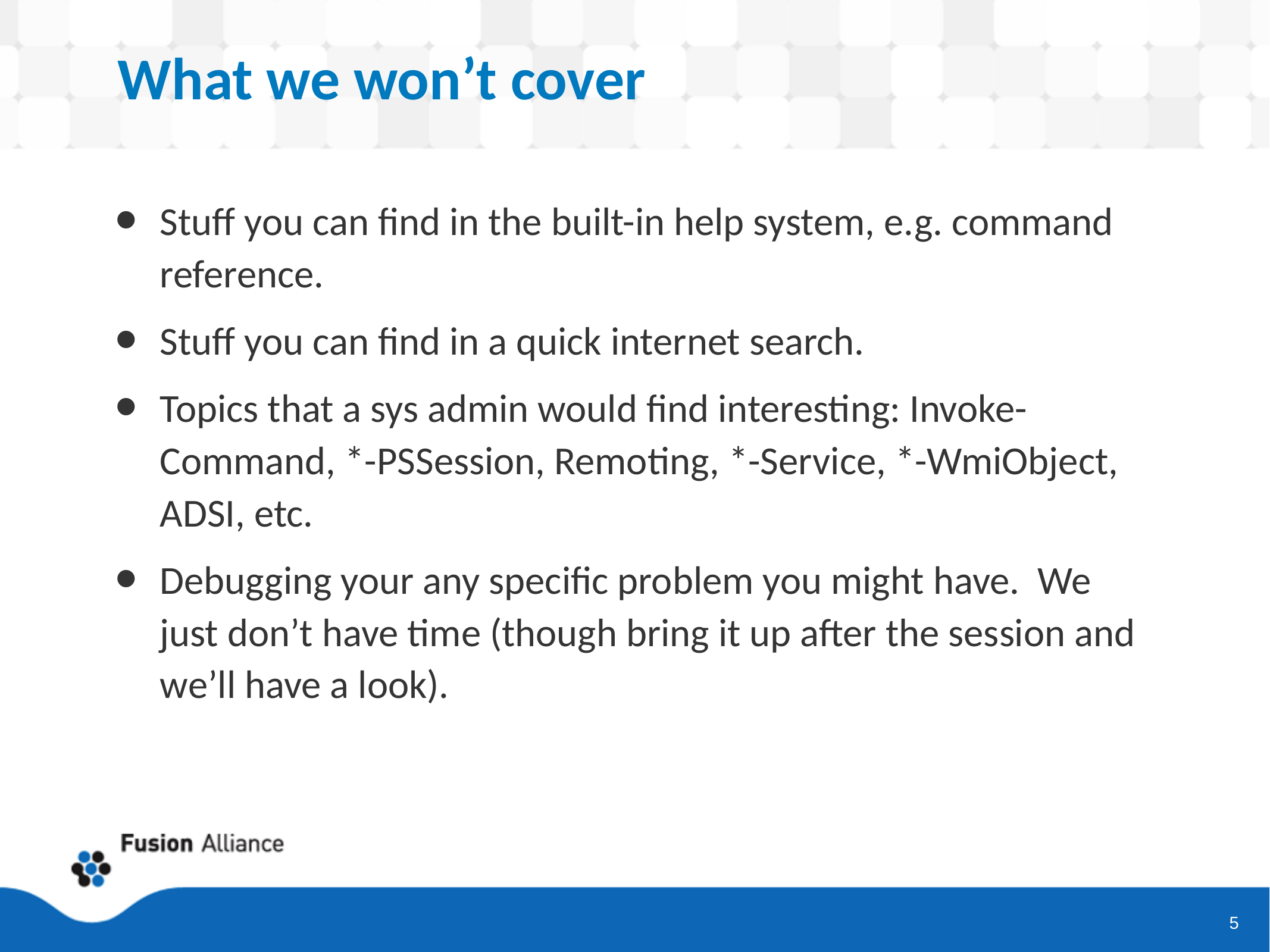

# What we won’t cover
Stuff you can find in the built-in help system, e.g. command reference.
Stuff you can find in a quick internet search.
Topics that a sys admin would find interesting: Invoke-Command, *-PSSession, Remoting, *-Service, *-WmiObject, ADSI, etc.
Debugging your any specific problem you might have.  We just don’t have time (though bring it up after the session and we’ll have a look).

5